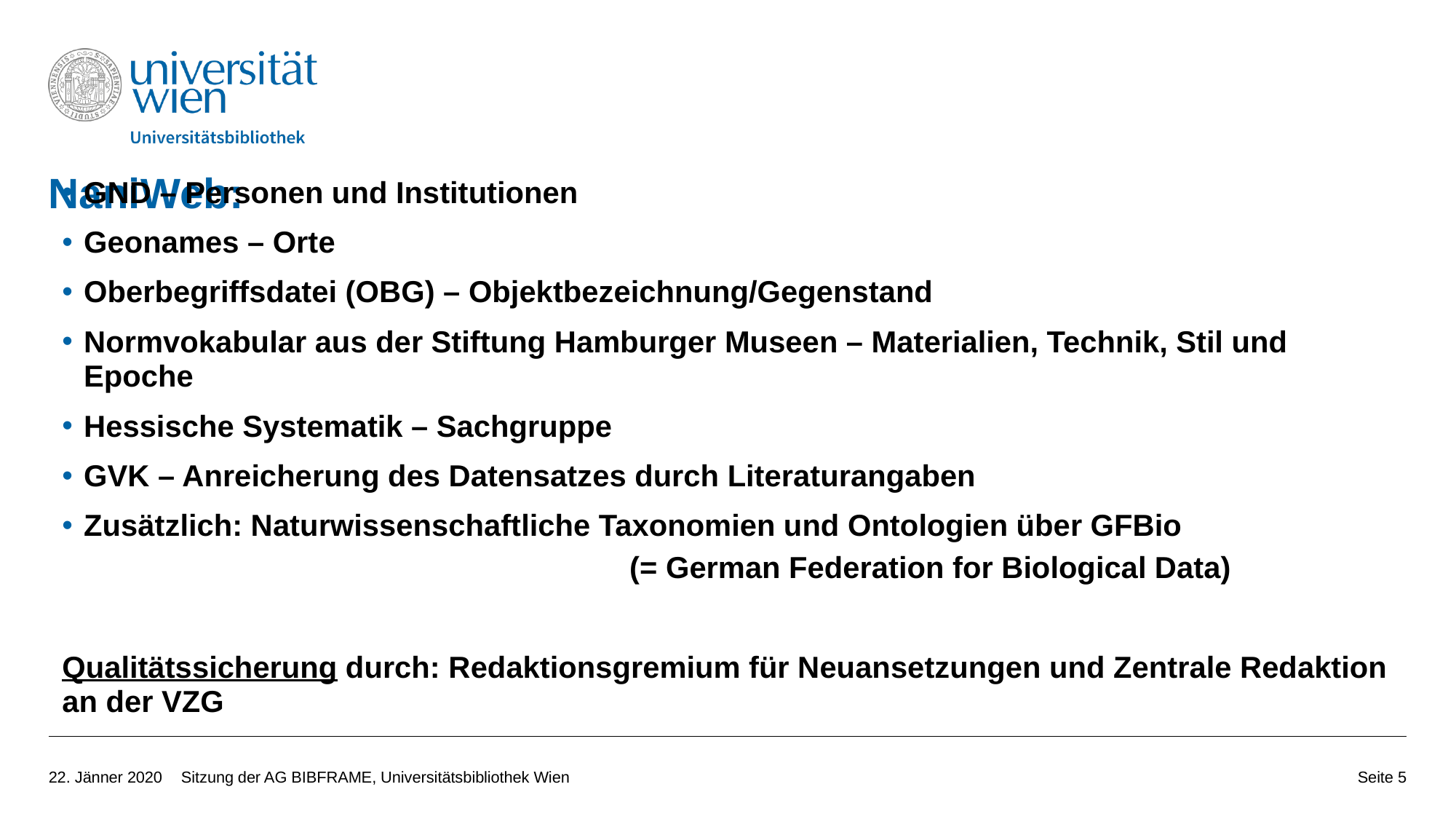

# NaniWeb:
GND – Personen und Institutionen
Geonames – Orte
Oberbegriffsdatei (OBG) – Objektbezeichnung/Gegenstand
Normvokabular aus der Stiftung Hamburger Museen – Materialien, Technik, Stil und Epoche
Hessische Systematik – Sachgruppe
GVK – Anreicherung des Datensatzes durch Literaturangaben
Zusätzlich: Naturwissenschaftliche Taxonomien und Ontologien über GFBio
					(= German Federation for Biological Data)

Qualitätssicherung durch: Redaktionsgremium für Neuansetzungen und Zentrale Redaktion an der VZG
22. Jänner 2020
Sitzung der AG BIBFRAME, Universitätsbibliothek Wien
Seite 5